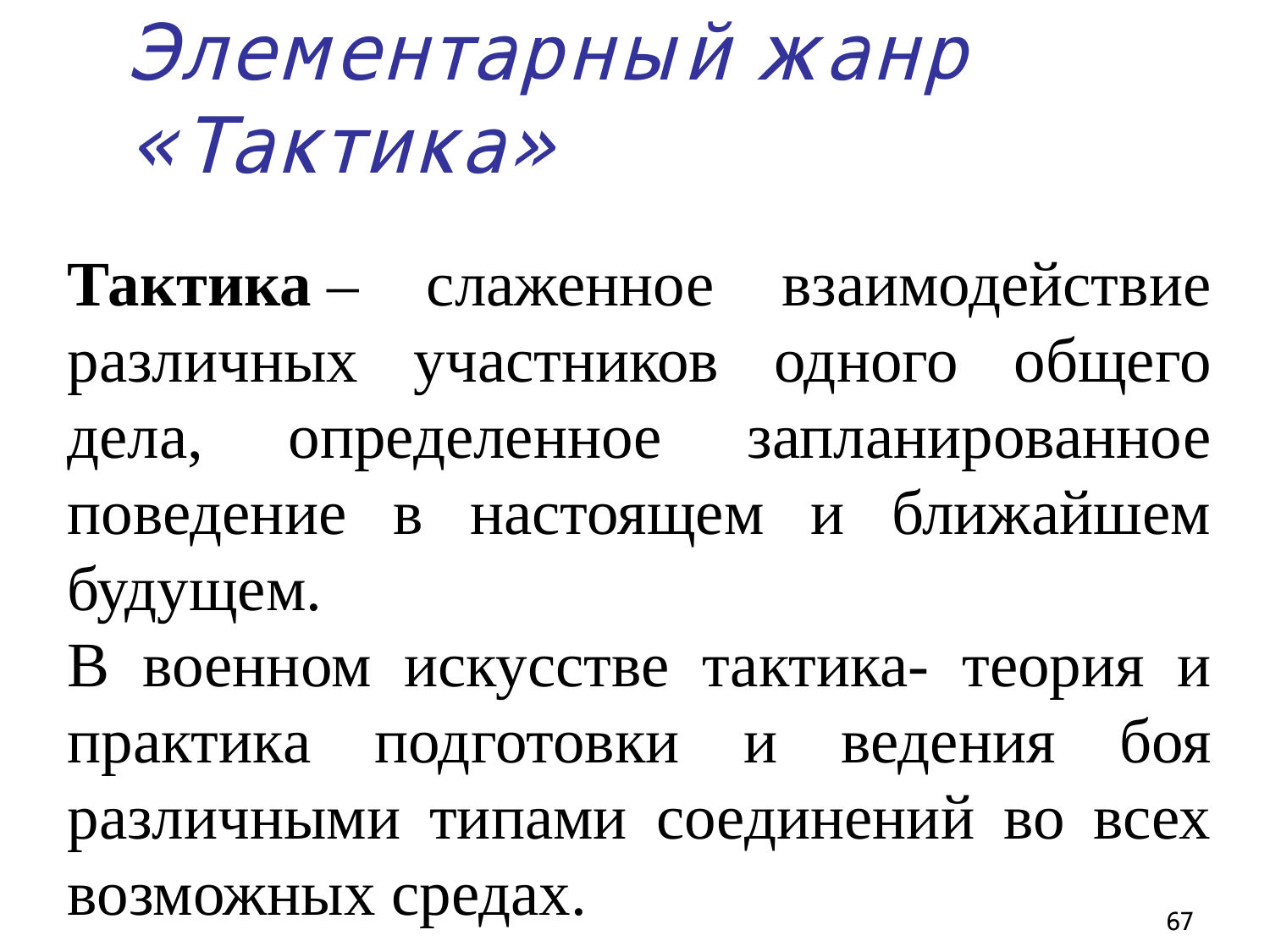

# Элементарный жанр «Тактика»
Тактика – слаженное взаимодействие различных участников одного общего дела, определенное запланированное поведение в настоящем и ближайшем будущем.
В военном искусстве тактика- теория и практика подготовки и ведения боя различными типами соединений во всех возможных средах.
67